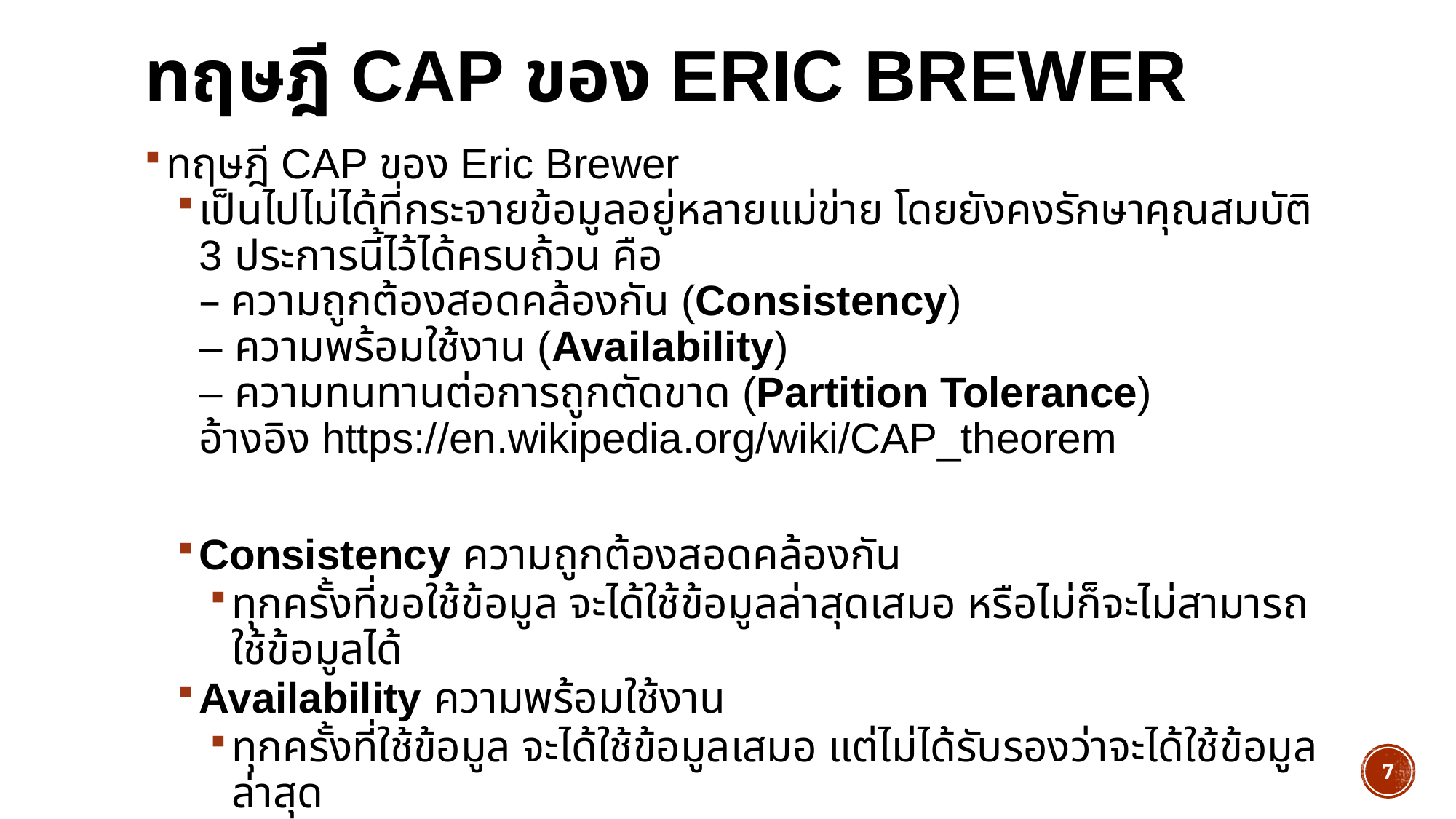

# ทฤษฎี CAP ของ Eric Brewer
ทฤษฎี CAP ของ Eric Brewer
เป็นไปไม่ได้ที่กระจายข้อมูลอยู่หลายแม่ข่าย โดยยังคงรักษาคุณสมบัติ 3 ประการนี้ไว้ได้ครบถ้วน คือ
– ความถูกต้องสอดคล้องกัน (Consistency)
– ความพร้อมใช้งาน (Availability)
– ความทนทานต่อการถูกตัดขาด (Partition Tolerance)
อ้างอิง https://en.wikipedia.org/wiki/CAP_theorem

Consistency ความถูกต้องสอดคล้องกัน
ทุกครั้งที่ขอใช้ข้อมูล จะได้ใช้ข้อมูลล่าสุดเสมอ หรือไม่ก็จะไม่สามารถใช้ข้อมูลได้
Availability ความพร้อมใช้งาน
ทุกครั้งที่ใช้ข้อมูล จะได้ใช้ข้อมูลเสมอ แต่ไม่ได้รับรองว่าจะได้ใช้ข้อมูลล่าสุด
Partition tolerance ความทนทานต่อการถูกตัดขาด
ระบบจะทำงานได้เสมอ ถึงแม้ว่าจะถูกตัดขาดการติดต่อเป็นส่วน ๆ
7